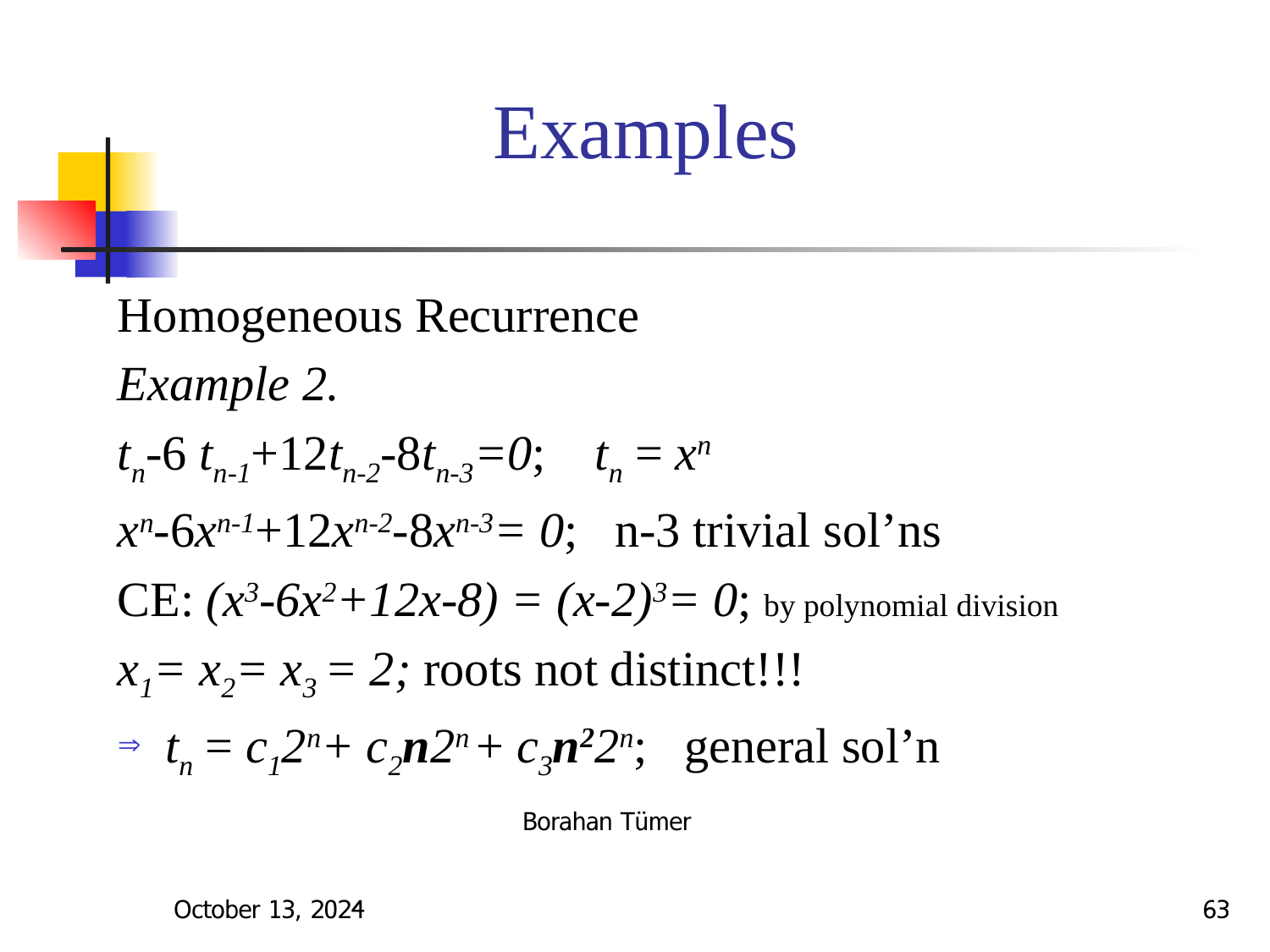

# Examples
Homogeneous Recurrence
Example 2.
tn-6 tn-1+12tn-2-8tn-3=0;    tn = xn
xn-6xn-1+12xn-2-8xn-3= 0;   n-3 trivial sol’ns
CE: (x3-6x2+12x-8) = (x-2)3= 0; by polynomial division
x1= x2= x3 = 2; roots not distinct!!!
tn = c12n+ c2n2n + c3n22n;   general sol’n

October 13, 2024
Borahan Tümer
63